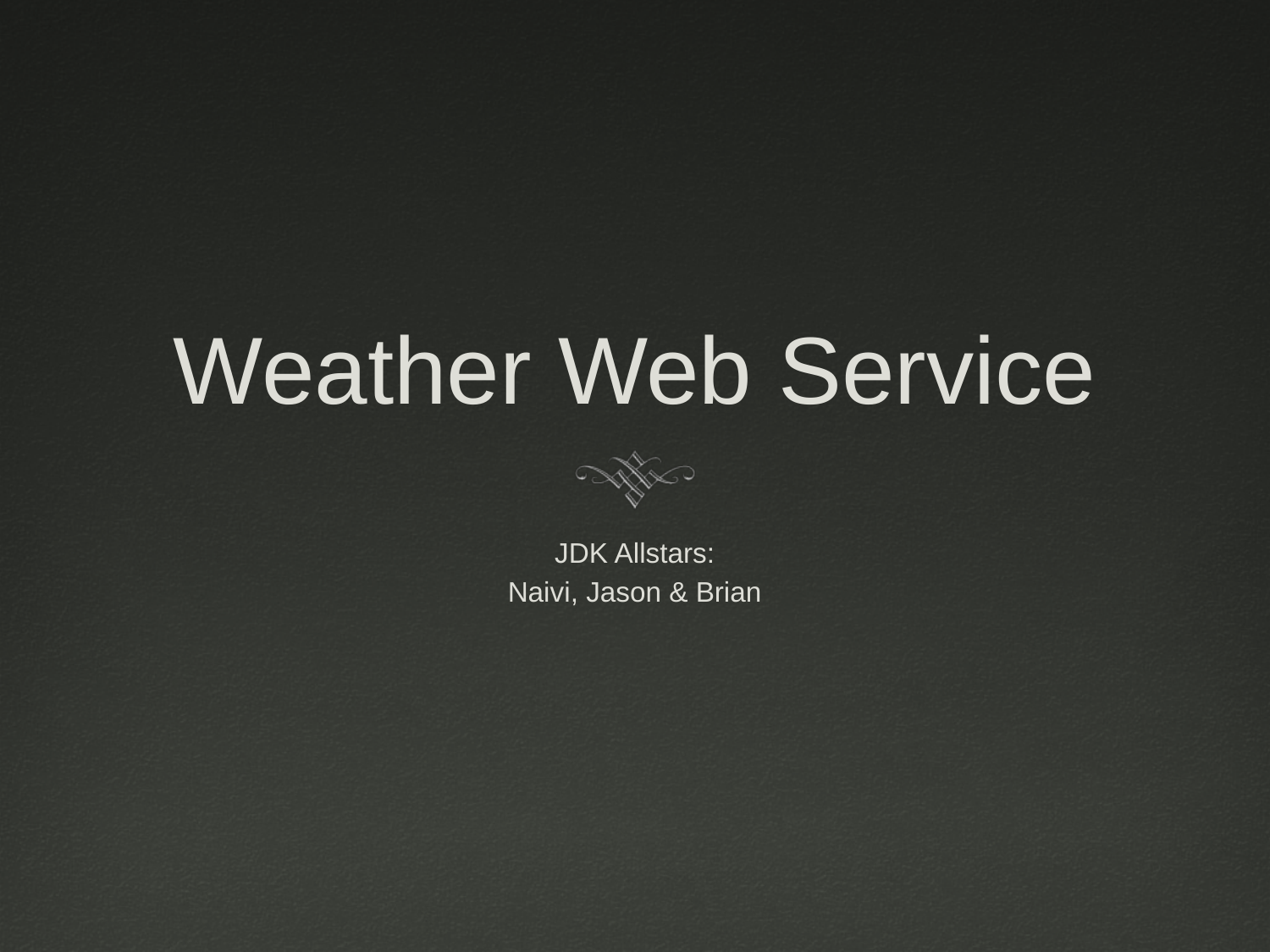

# Weather Web Service
JDK Allstars:
Naivi, Jason & Brian